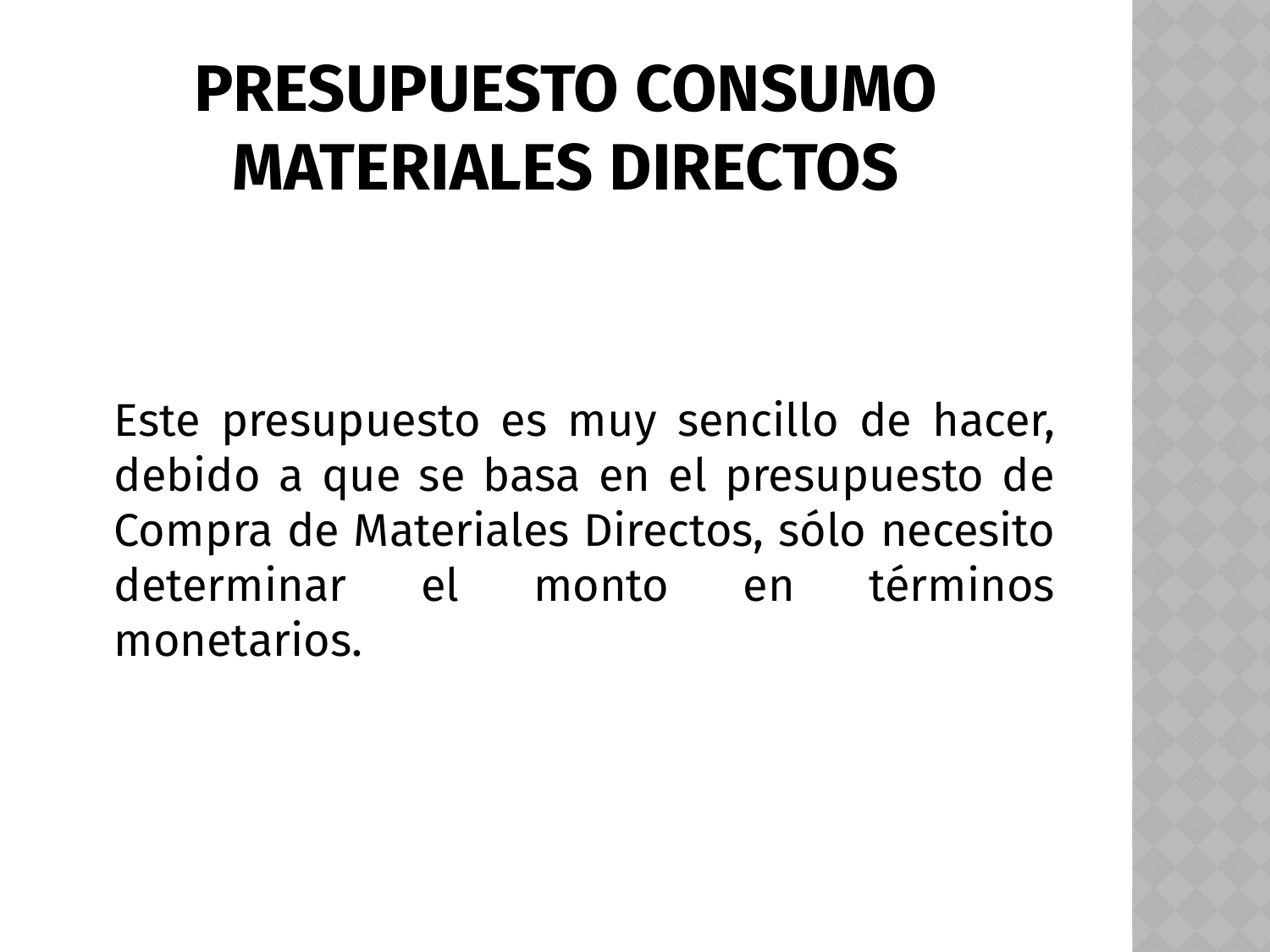

# Presupuesto consumo materiales directos

	Este presupuesto es muy sencillo de hacer, debido a que se basa en el presupuesto de Compra de Materiales Directos, sólo necesito determinar el monto en términos monetarios.